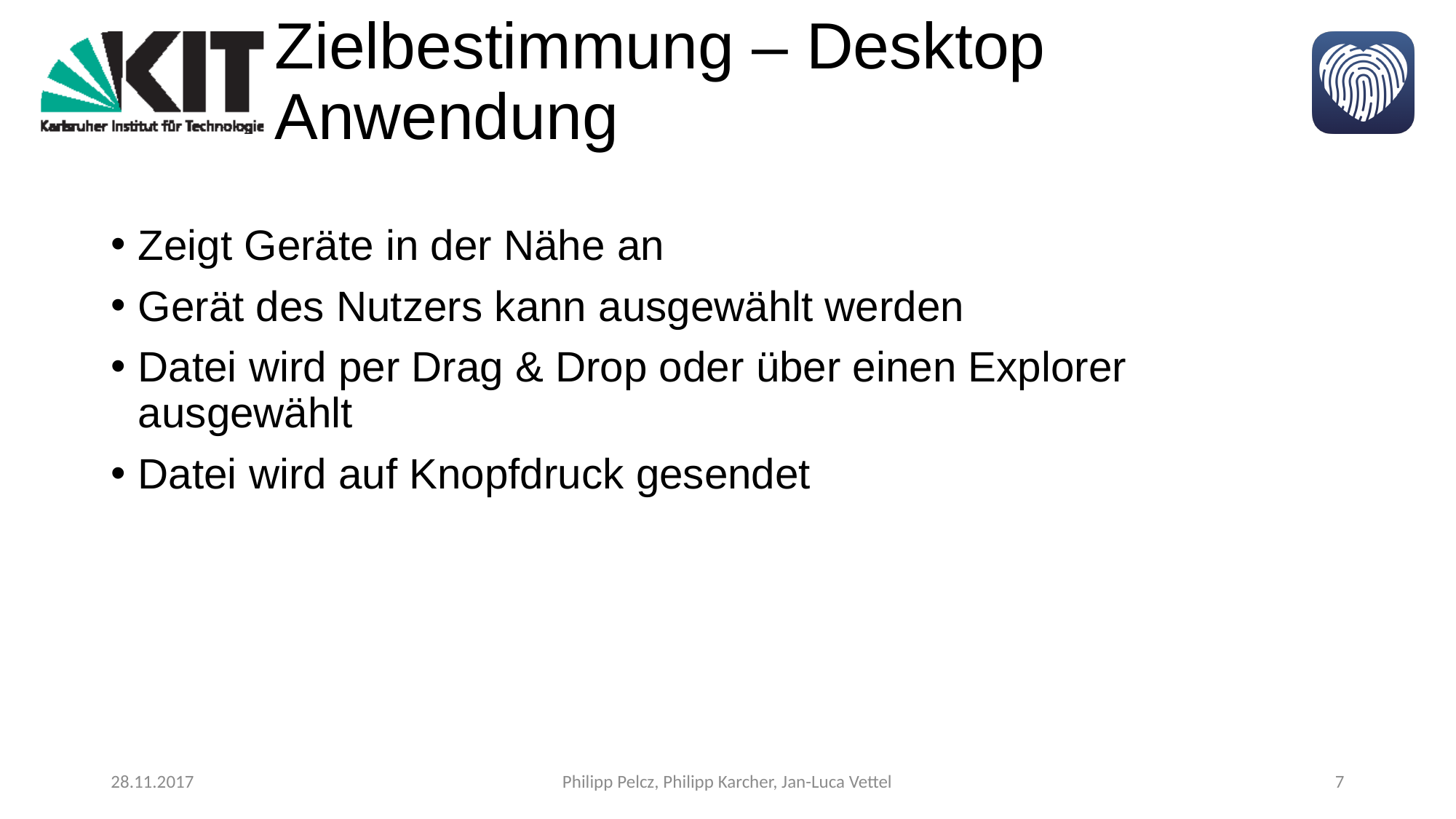

# Zielbestimmung – Desktop Anwendung
Zeigt Geräte in der Nähe an
Gerät des Nutzers kann ausgewählt werden
Datei wird per Drag & Drop oder über einen Explorer ausgewählt
Datei wird auf Knopfdruck gesendet
28.11.2017
Philipp Pelcz, Philipp Karcher, Jan-Luca Vettel
7